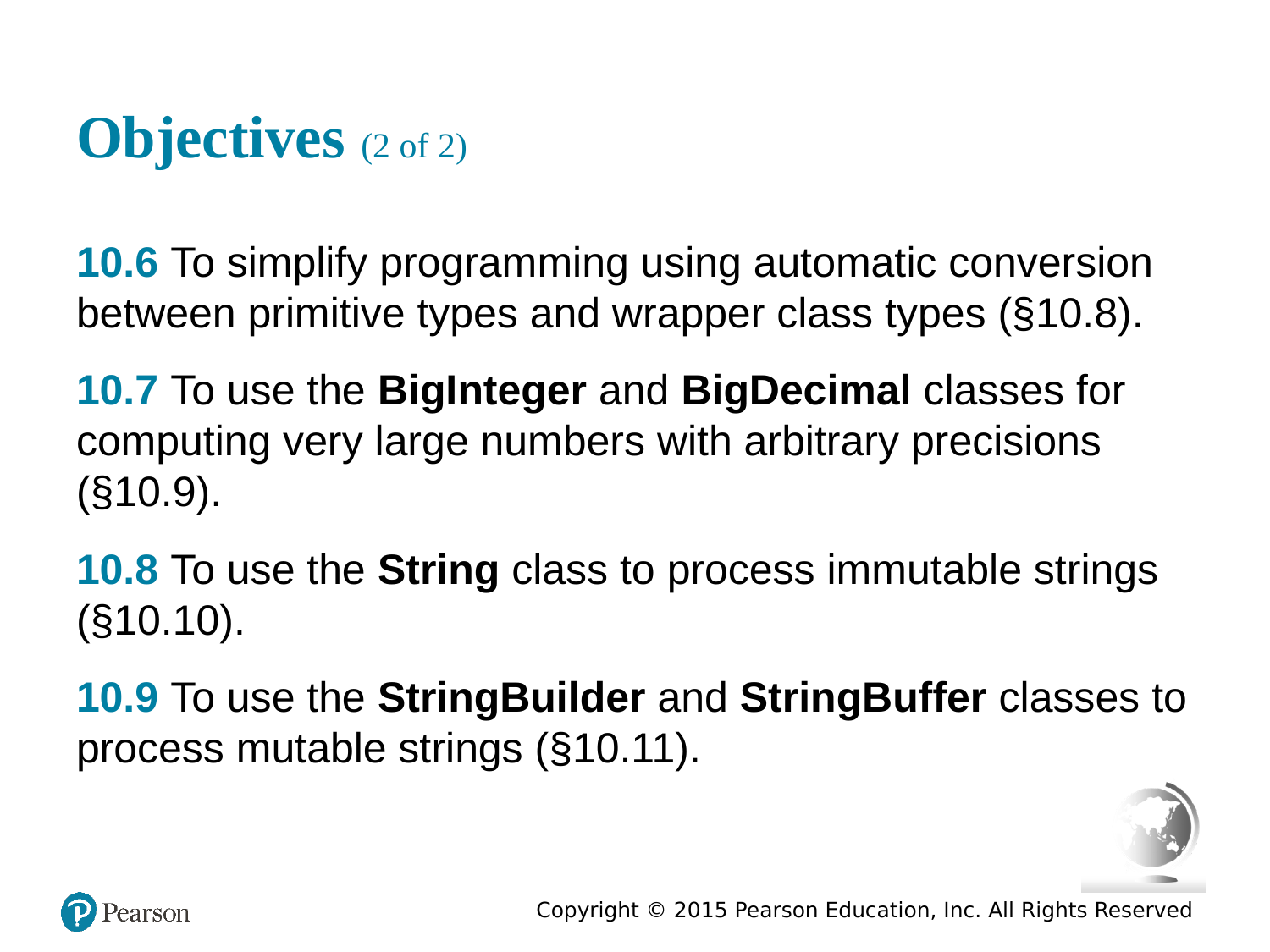

# Objectives (2 of 2)
10.6 To simplify programming using automatic conversion between primitive types and wrapper class types (§10.8).
10.7 To use the BigInteger and BigDecimal classes for computing very large numbers with arbitrary precisions (§10.9).
10.8 To use the String class to process immutable strings (§10.10).
10.9 To use the StringBuilder and StringBuffer classes to process mutable strings (§10.11).